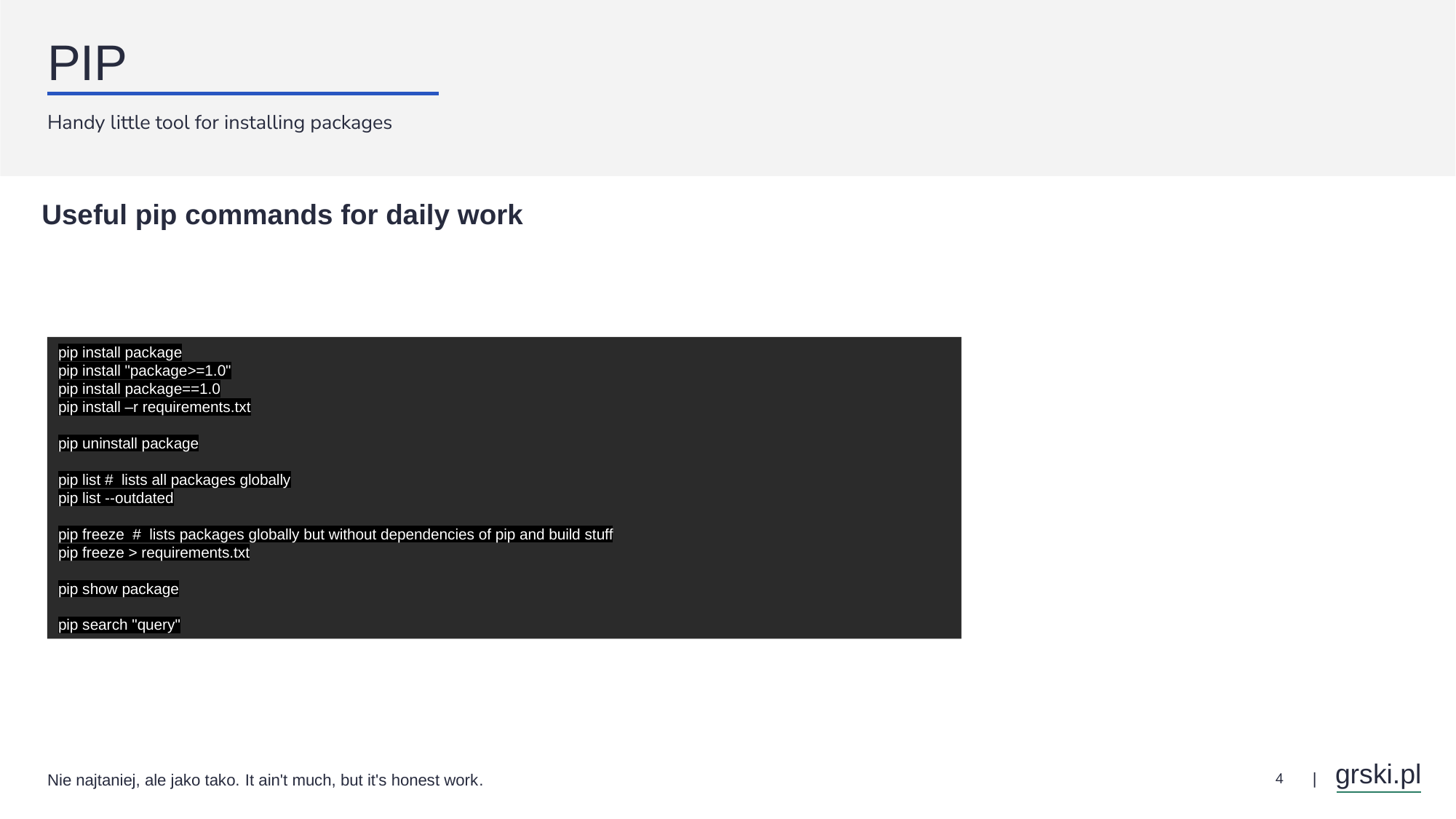

# PIP
Handy little tool for installing packages

Useful pip commands for daily work

pip install package
pip install "package>=1.0"
pip install package==1.0
pip install –r requirements.txt
pip uninstall package
pip list #  lists all packages globally
pip list --outdated
pip freeze  #  lists packages globally but without dependencies of pip and build stuff
pip freeze > requirements.txt
pip show package
pip search "query"